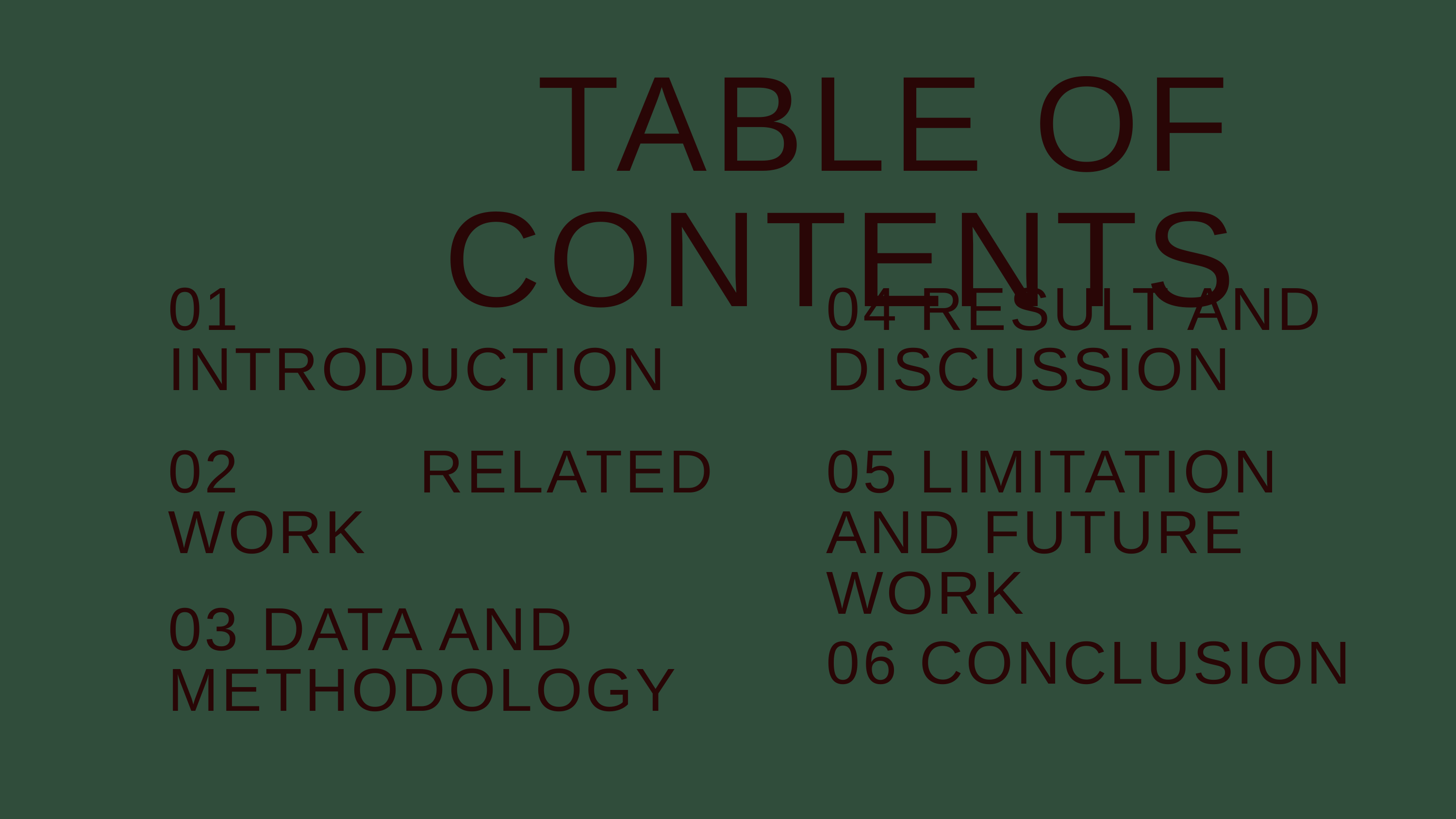

TABLE OF CONTENTS
01 INTRODUCTION
04 RESULT AND DISCUSSION
02 RELATED WORK
05 LIMITATION AND FUTURE WORK
03 DATA AND METHODOLOGY
06 CONCLUSION